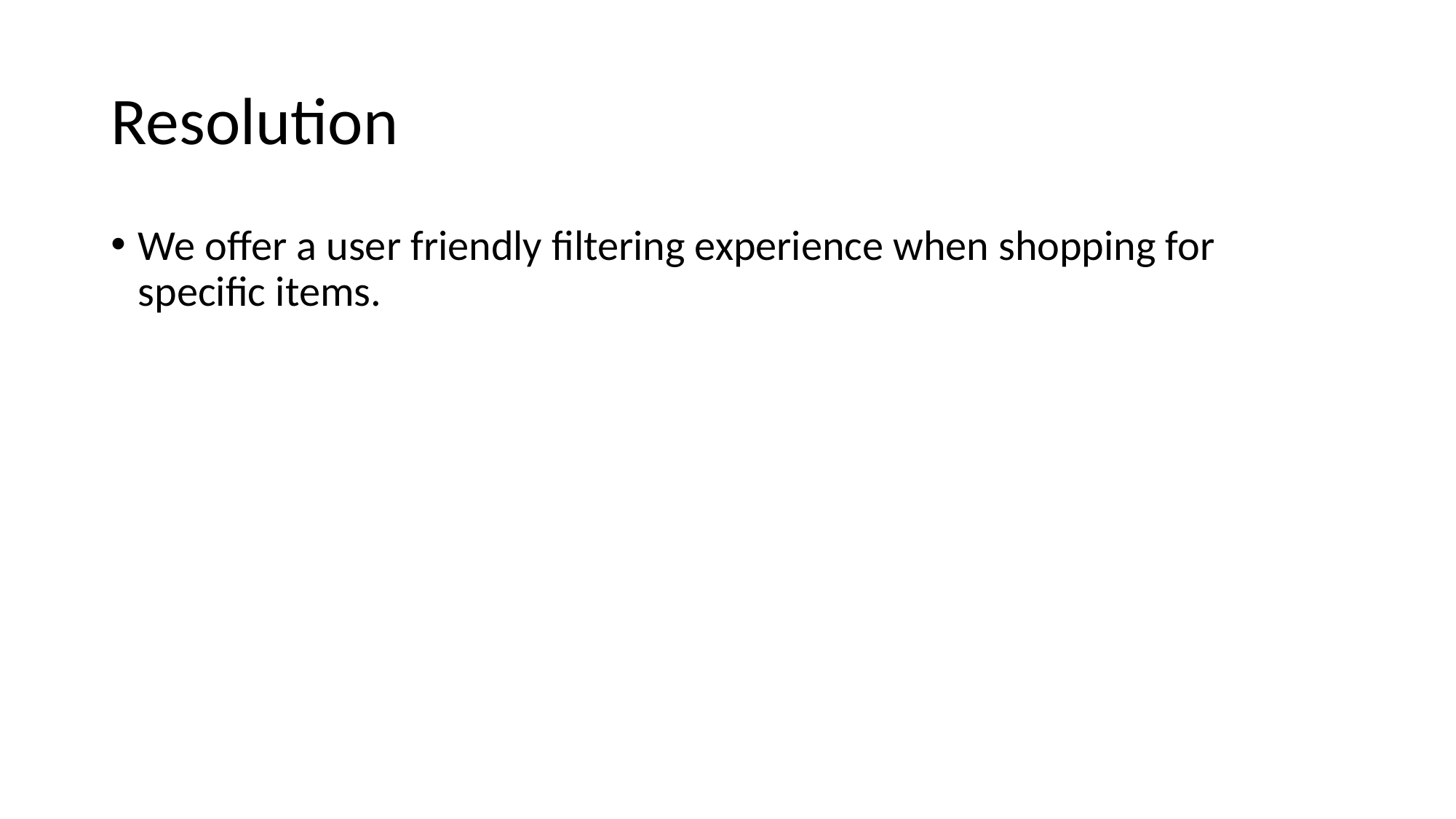

# Resolution
We offer a user friendly filtering experience when shopping for specific items.